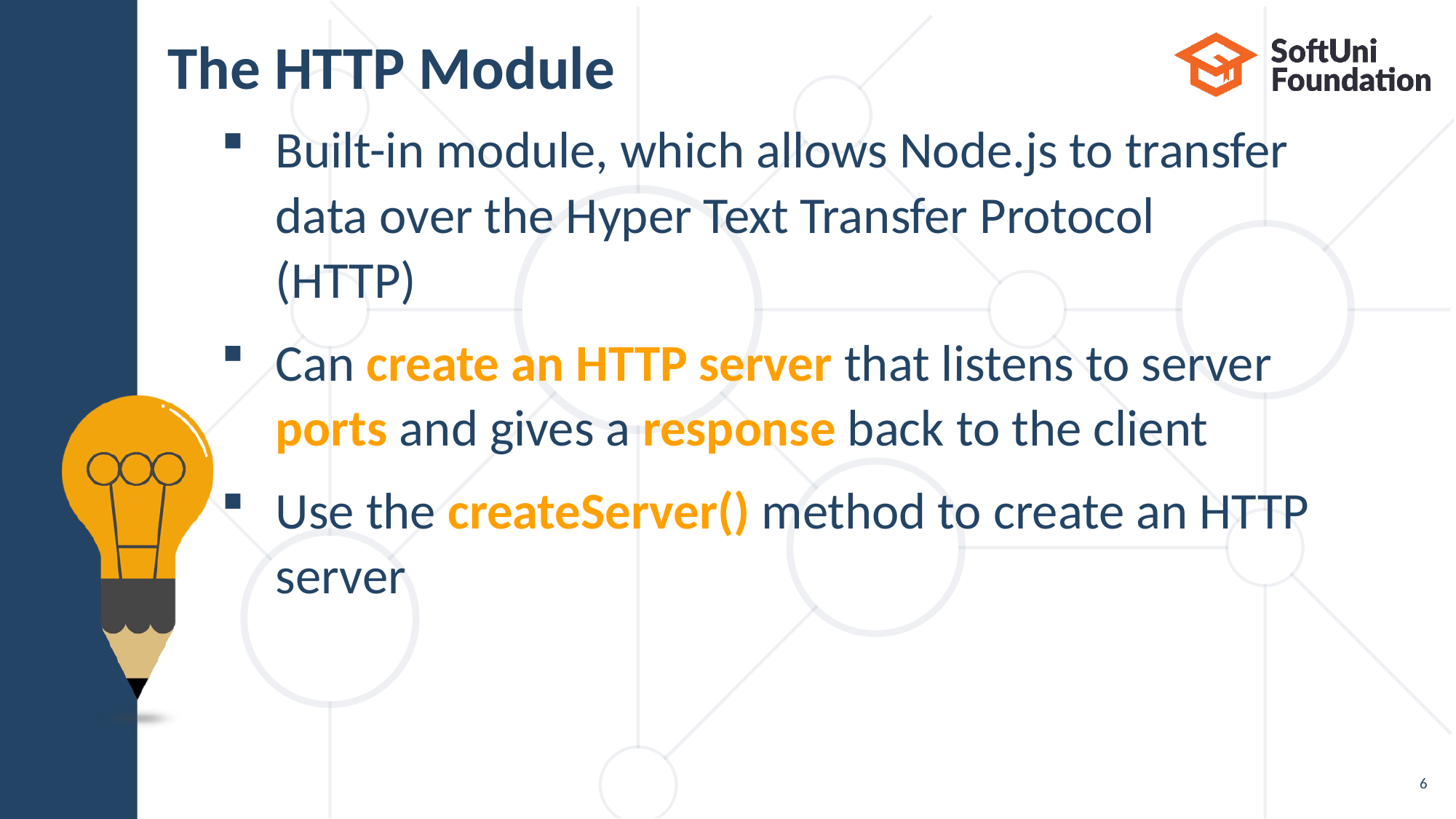

# The HTTP Module
Built-in module, which allows Node.js to transfer
data over the Hyper Text Transfer Protocol
(HTTP)
Can create an HTTP server that listens to server
ports and gives a response back to the client
Use the createServer() method to create an HTTP
server
6